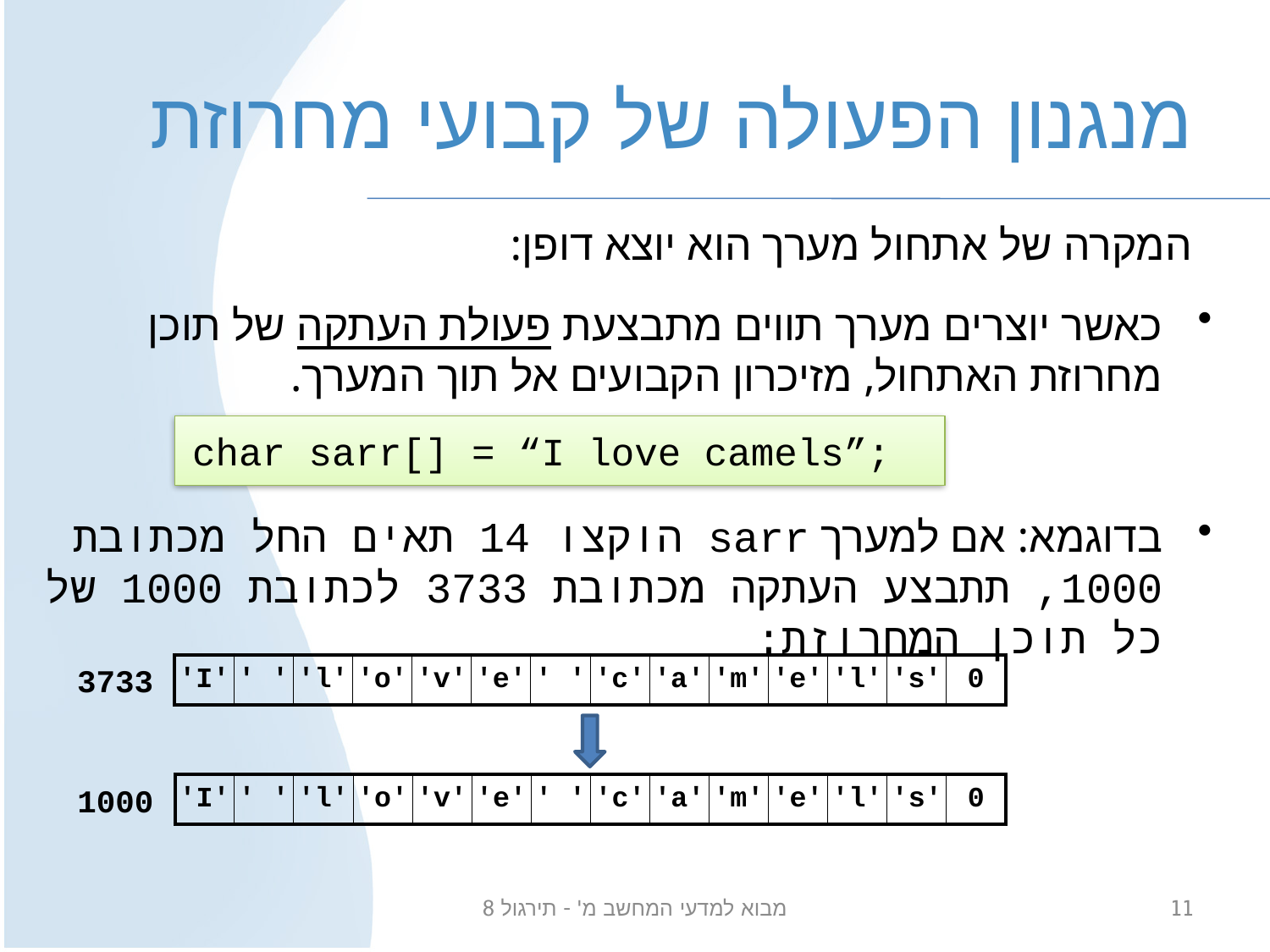

# מנגנון הפעולה של קבועי מחרוזת
המקרה של אתחול מערך הוא יוצא דופן:
כאשר יוצרים מערך תווים מתבצעת פעולת העתקה של תוכן מחרוזת האתחול, מזיכרון הקבועים אל תוך המערך.

בדוגמא: אם למערך sarr הוקצו 14 תאים החל מכתובת 1000, תתבצע העתקה מכתובת 3733 לכתובת 1000 של כל תוכן המחרוזת:

char sarr[] = “I love camels”;
3733
| 'I' | ' ' | 'l' | 'o' | 'v' | 'e' | ' ' | 'c' | 'a' | 'm' | 'e' | 'l' | 's' | 0 |
| --- | --- | --- | --- | --- | --- | --- | --- | --- | --- | --- | --- | --- | --- |

1000
| 'I' | ' ' | 'l' | 'o' | 'v' | 'e' | ' ' | 'c' | 'a' | 'm' | 'e' | 'l' | 's' | 0 |
| --- | --- | --- | --- | --- | --- | --- | --- | --- | --- | --- | --- | --- | --- |
מבוא למדעי המחשב מ' - תירגול 8
11